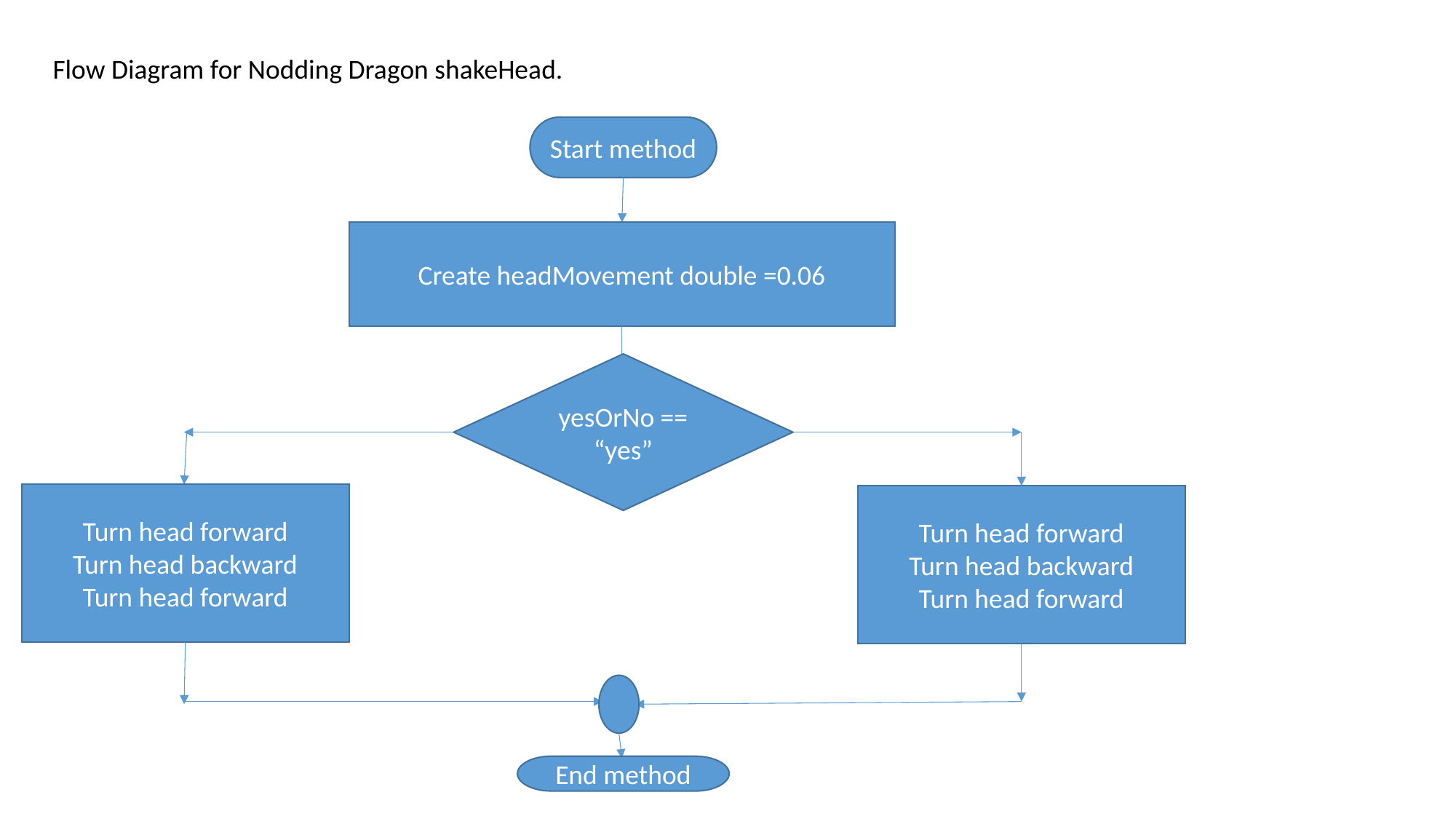

Flow Diagram for Nodding Dragon shakeHead.
Start method
Create headMovement double =0.06
yesOrNo == “yes”
Turn head forward
Turn head backward
Turn head forward
Turn head forward
Turn head backward
Turn head forward

End method